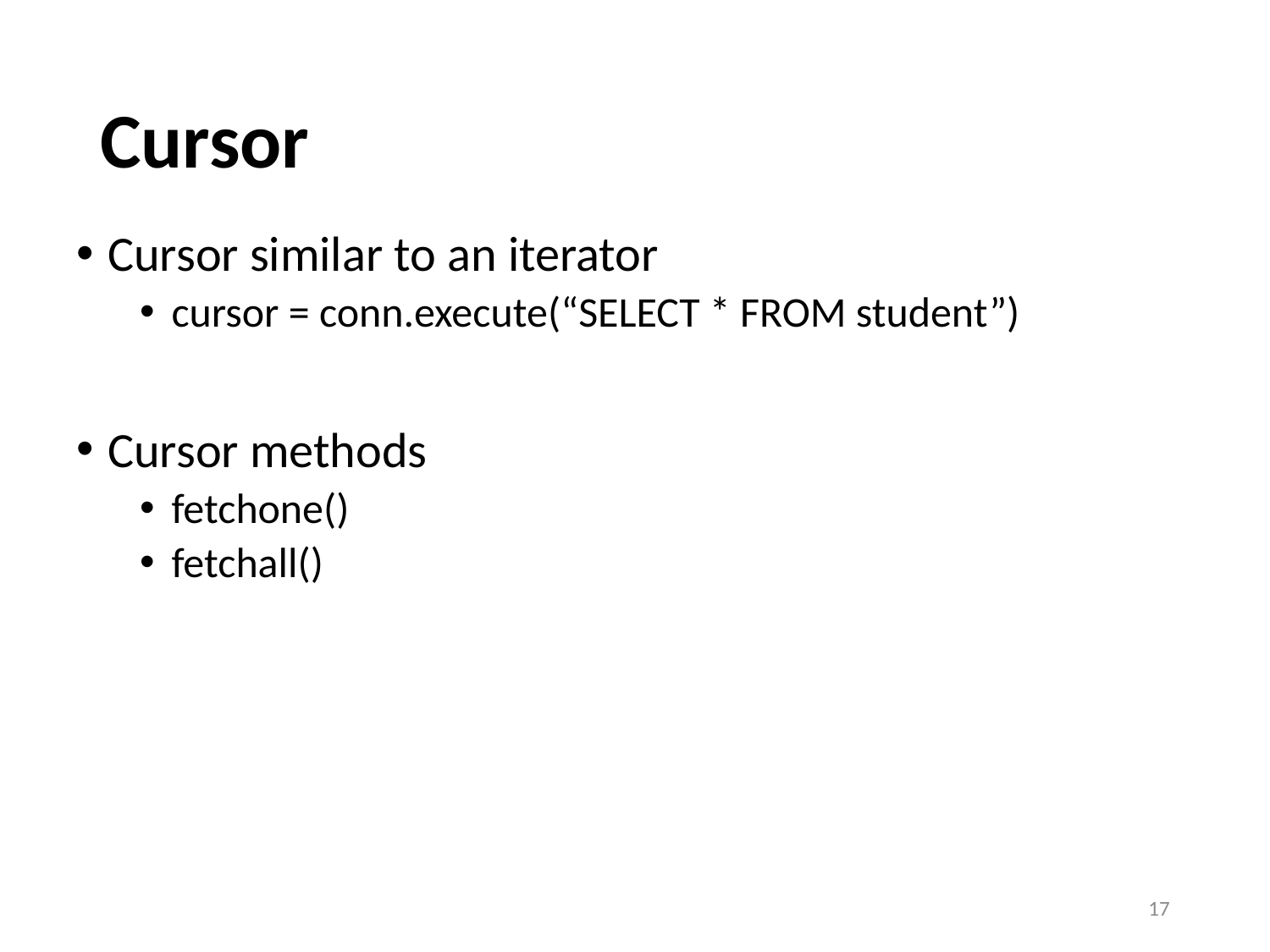

# Cursor
Cursor similar to an iterator
cursor = conn.execute(“SELECT * FROM student”)

Cursor methods
fetchone()
fetchall()
17